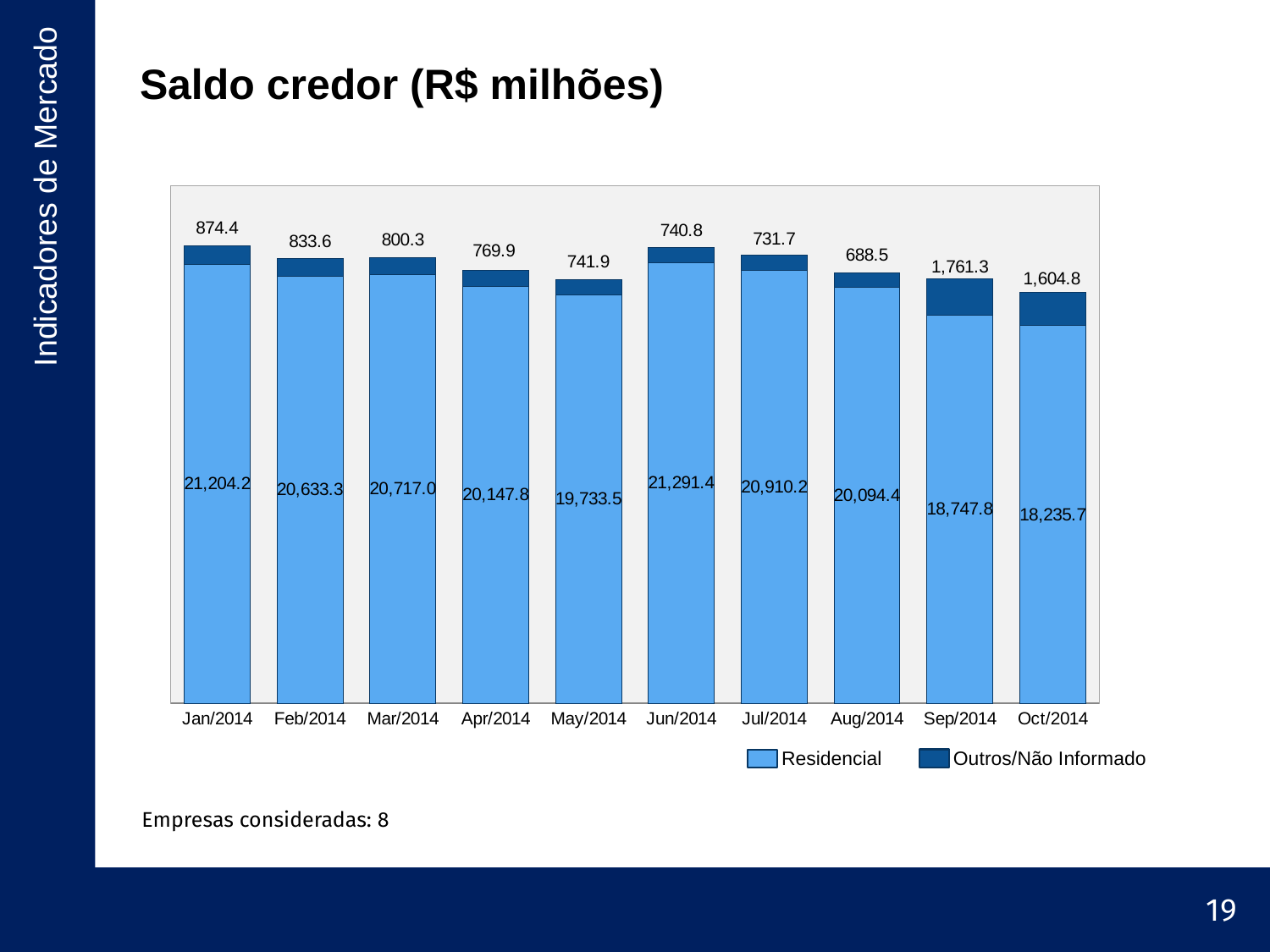

# Saldo credor (R$ milhões)

### Chart

| Category | SOMA_Saldo_Credor_RESIDENCIAL | SOMA_Saldo_Credor_OUTROS |
|---|---|---|
| 41640 | 21204.154048269997 | 874.3649304300001 |
| 41671 | 20633.315047239994 | 833.57188778 |
| 41699 | 20716.993115780013 | 800.2570018299998 |
| 41730 | 20147.827156859996 | 769.93882359 |
| 41760 | 19733.476879200007 | 741.9328591499998 |
| 41791 | 21291.35187391 | 740.83428824 |
| 41821 | 20910.197587189996 | 731.6792560499999 |
| 41852 | 20094.38886311001 | 688.51998698 |
| 41883 | 18747.773696429995 | 1761.3455020800004 |
| 41913 | 18235.665669129998 | 1604.76421711 |
Residencial
Outros/Não Informado

Empresas consideradas: 8
19